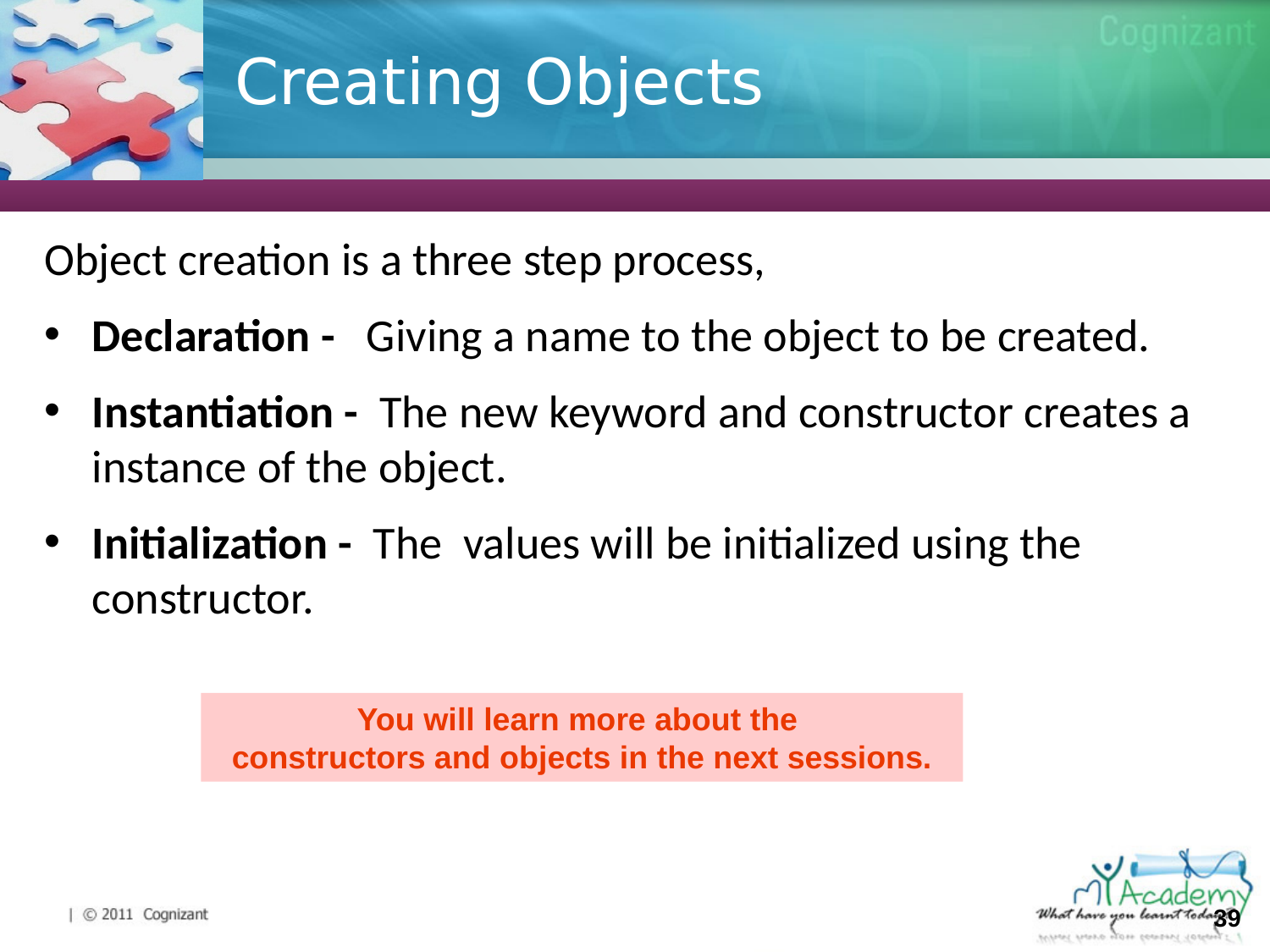

# Creating Objects
Object creation is a three step process,
Declaration -   Giving a name to the object to be created.
Instantiation -  The new keyword and constructor creates a instance of the object.
Initialization -  The  values will be initialized using the constructor.
You will learn more about the
constructors and objects in the next sessions.
39